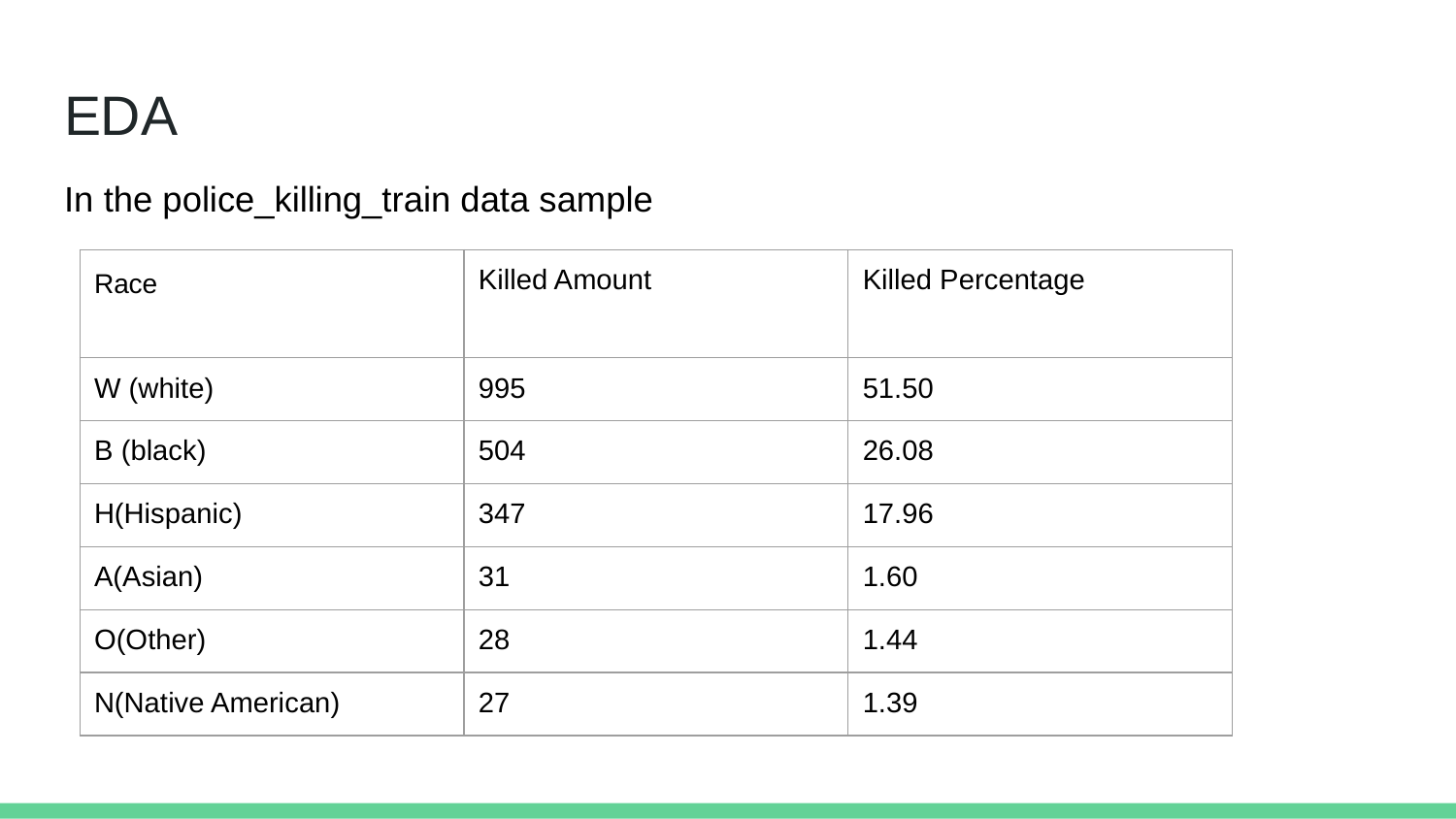

# EDA
In the police_killing_train data sample

| Race | Killed Amount | Killed Percentage |
| --- | --- | --- |
| W (white) | 995 | 51.50 |
| B (black) | 504 | 26.08 |
| H(Hispanic) | 347 | 17.96 |
| A(Asian) | 31 | 1.60 |
| O(Other) | 28 | 1.44 |
| N(Native American) | 27 | 1.39 |